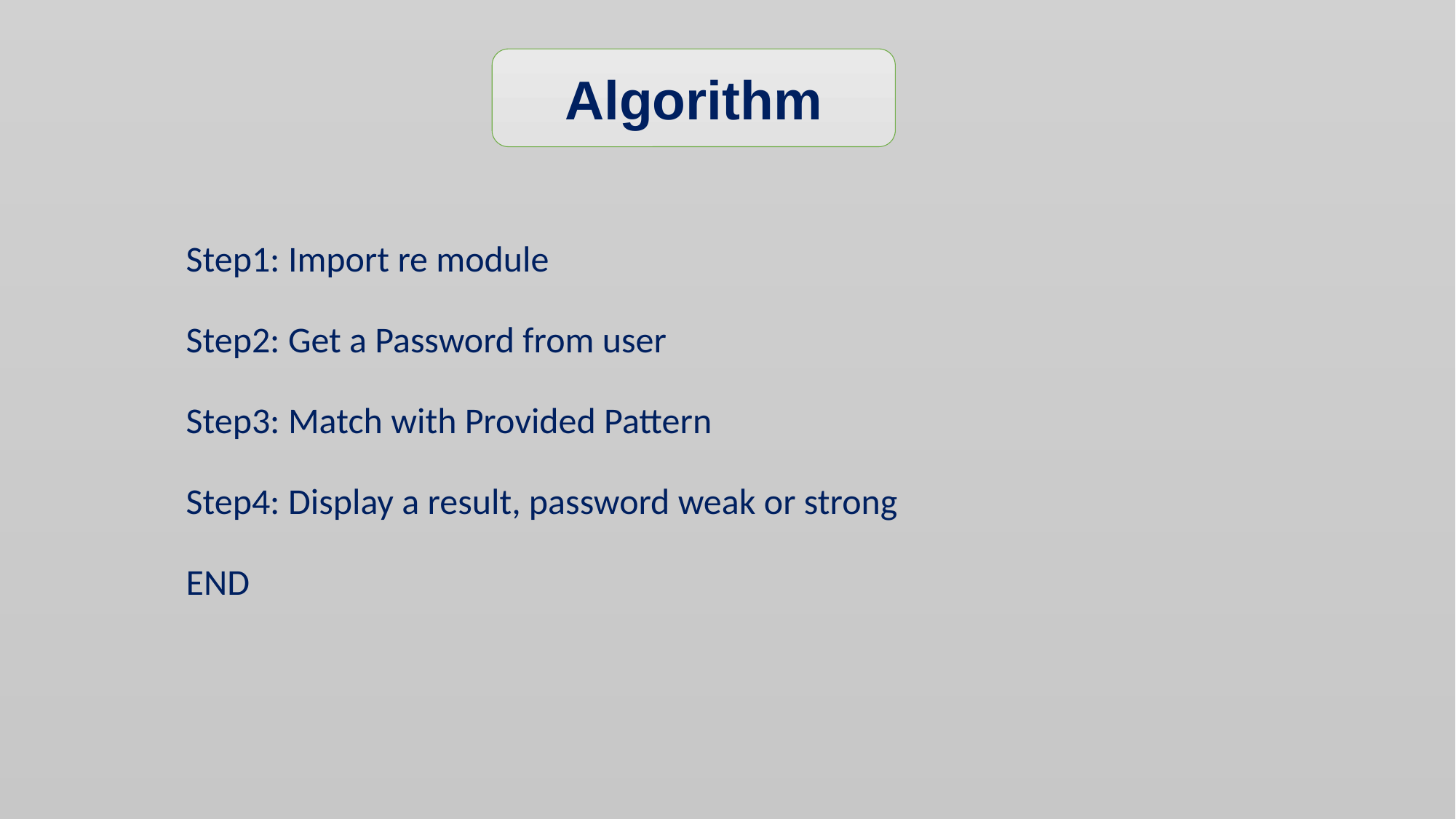

Algorithm
Step1: Import re module
Step2: Get a Password from user
Step3: Match with Provided Pattern
Step4: Display a result, password weak or strong
END